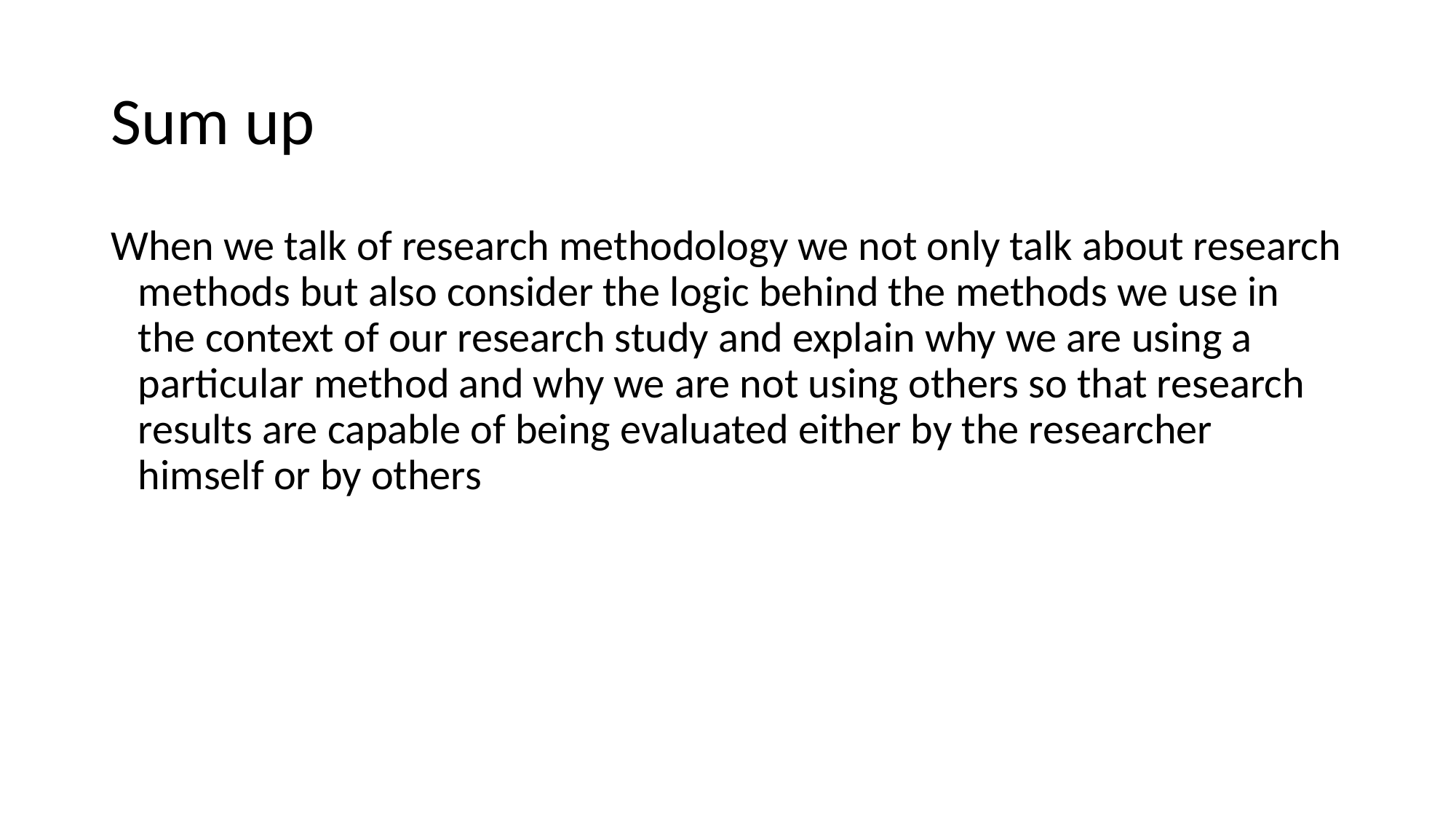

# Sum up
When we talk of research methodology we not only talk about research methods but also consider the logic behind the methods we use in the context of our research study and explain why we are using a particular method and why we are not using others so that research results are capable of being evaluated either by the researcher himself or by others